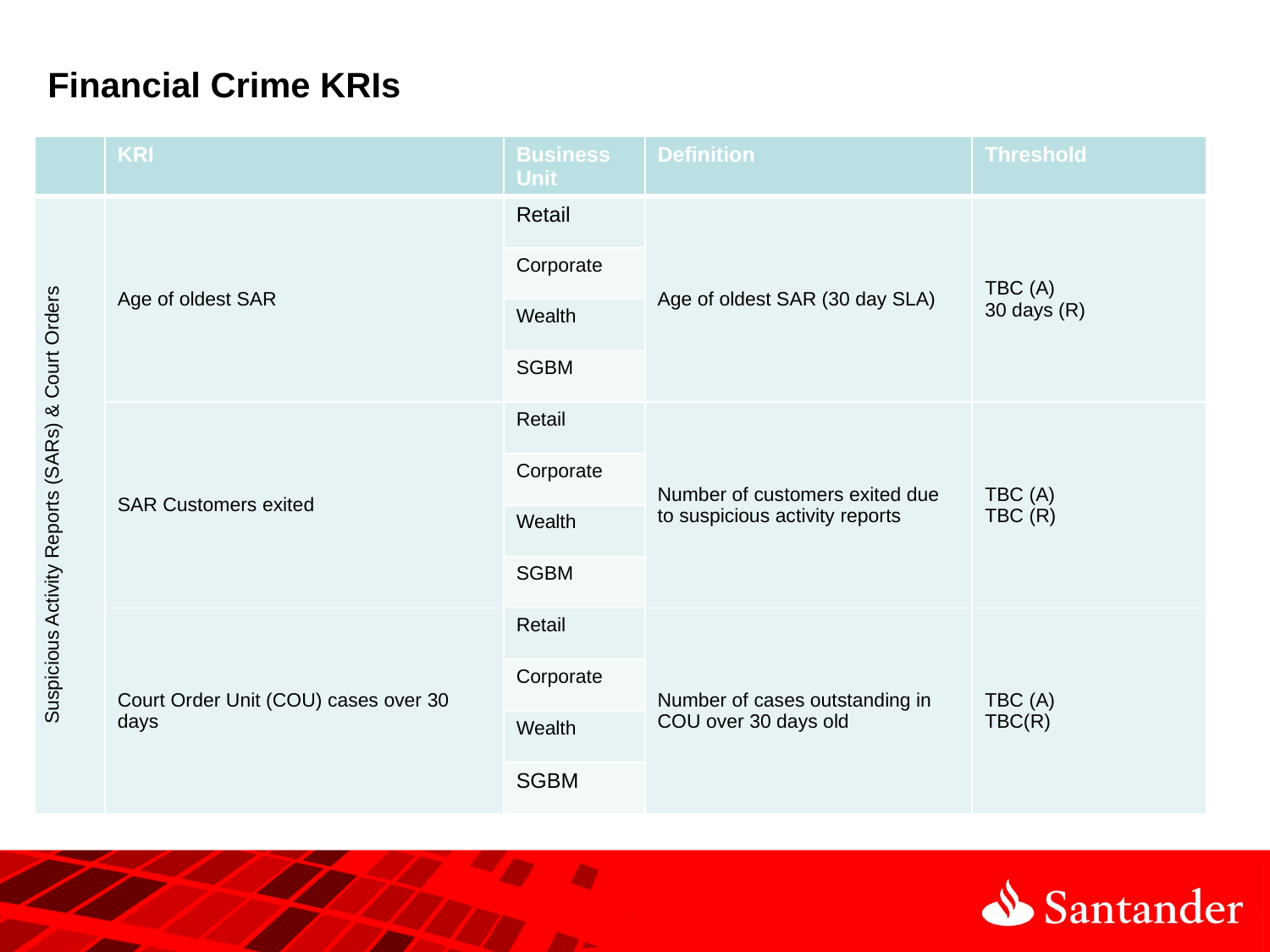

# Financial Crime KRIs
|  | KRI | Business Unit | Definition | Threshold |
| --- | --- | --- | --- | --- |
| Suspicious Activity Reports (SARs) & Court Orders | Age of oldest SAR | Retail | Age of oldest SAR (30 day SLA) | TBC (A) 30 days (R) |
|  |  | Corporate |  |  |
|  |  | Wealth |  |  |
|  |  | SGBM |  |  |
|  | SAR Customers exited | Retail | Number of customers exited due to suspicious activity reports | TBC (A) TBC (R) |
|  |  | Corporate |  |  |
|  |  | Wealth |  |  |
|  |  | SGBM |  |  |
|  | Court Order Unit (COU) cases over 30 days | Retail | Number of cases outstanding in COU over 30 days old | TBC (A) TBC(R) |
|  |  | Corporate |  |  |
|  |  | Wealth |  |  |
|  |  | SGBM |  |  |